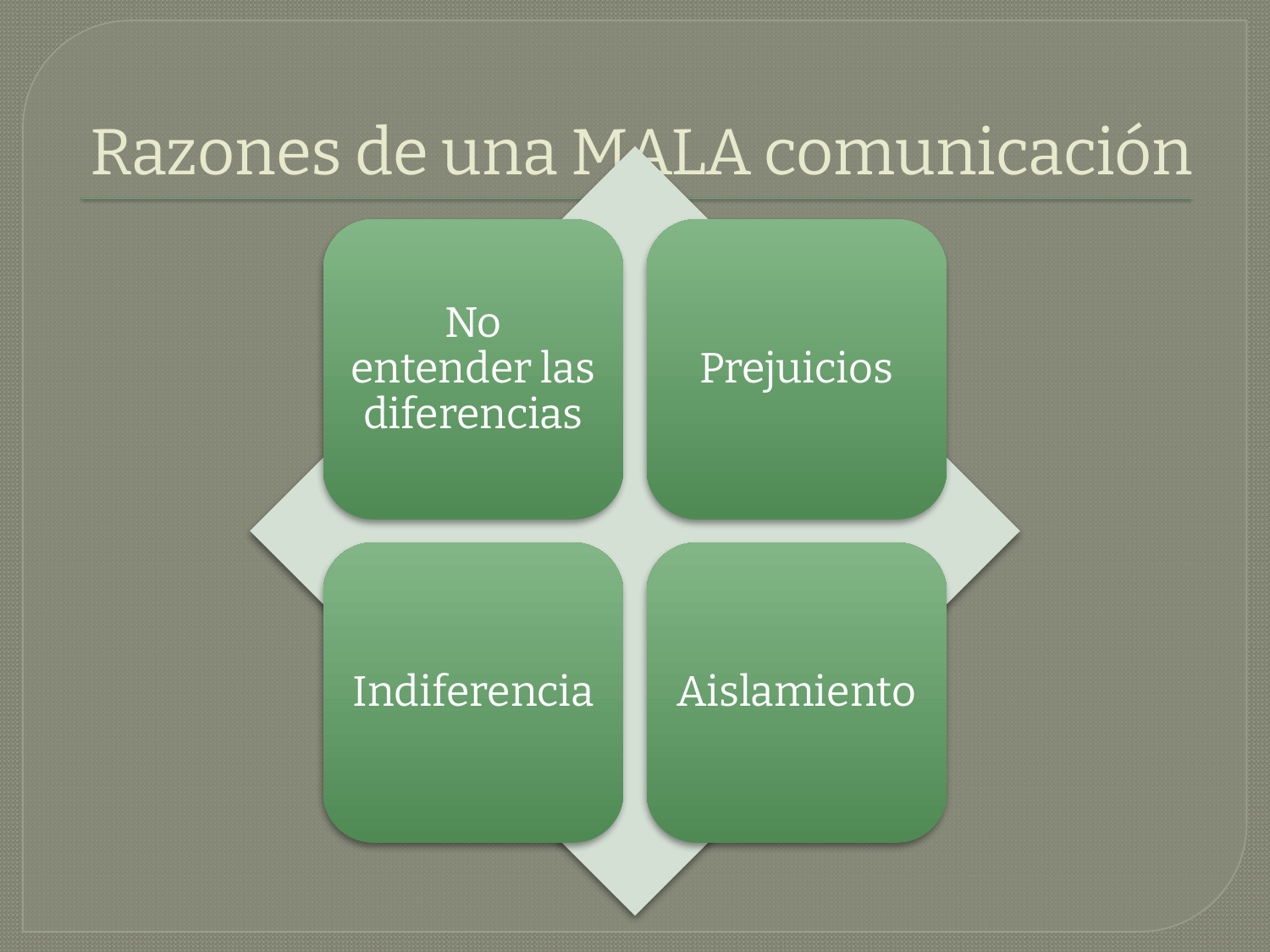

# Razones de una MALA comunicación
No entender las diferencias
Prejuicios
Indiferencia
Aislamiento